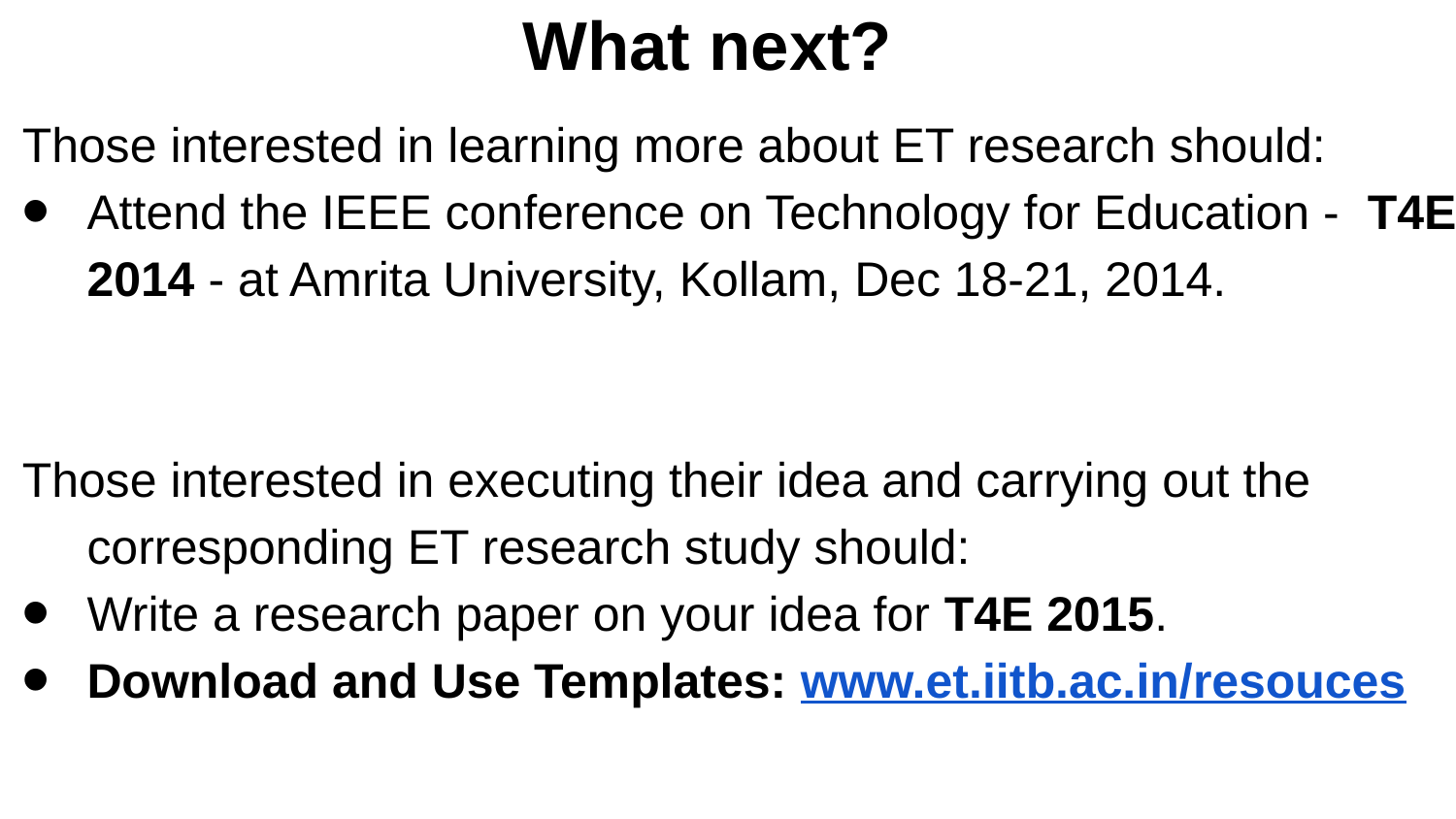

# What next?
Those interested in learning more about ET research should:
Attend the IEEE conference on Technology for Education -  T4E 2014 - at Amrita University, Kollam, Dec 18-21, 2014.

Those interested in executing their idea and carrying out the corresponding ET research study should:
Write a research paper on your idea for T4E 2015.
Download and Use Templates: www.et.iitb.ac.in/resouces